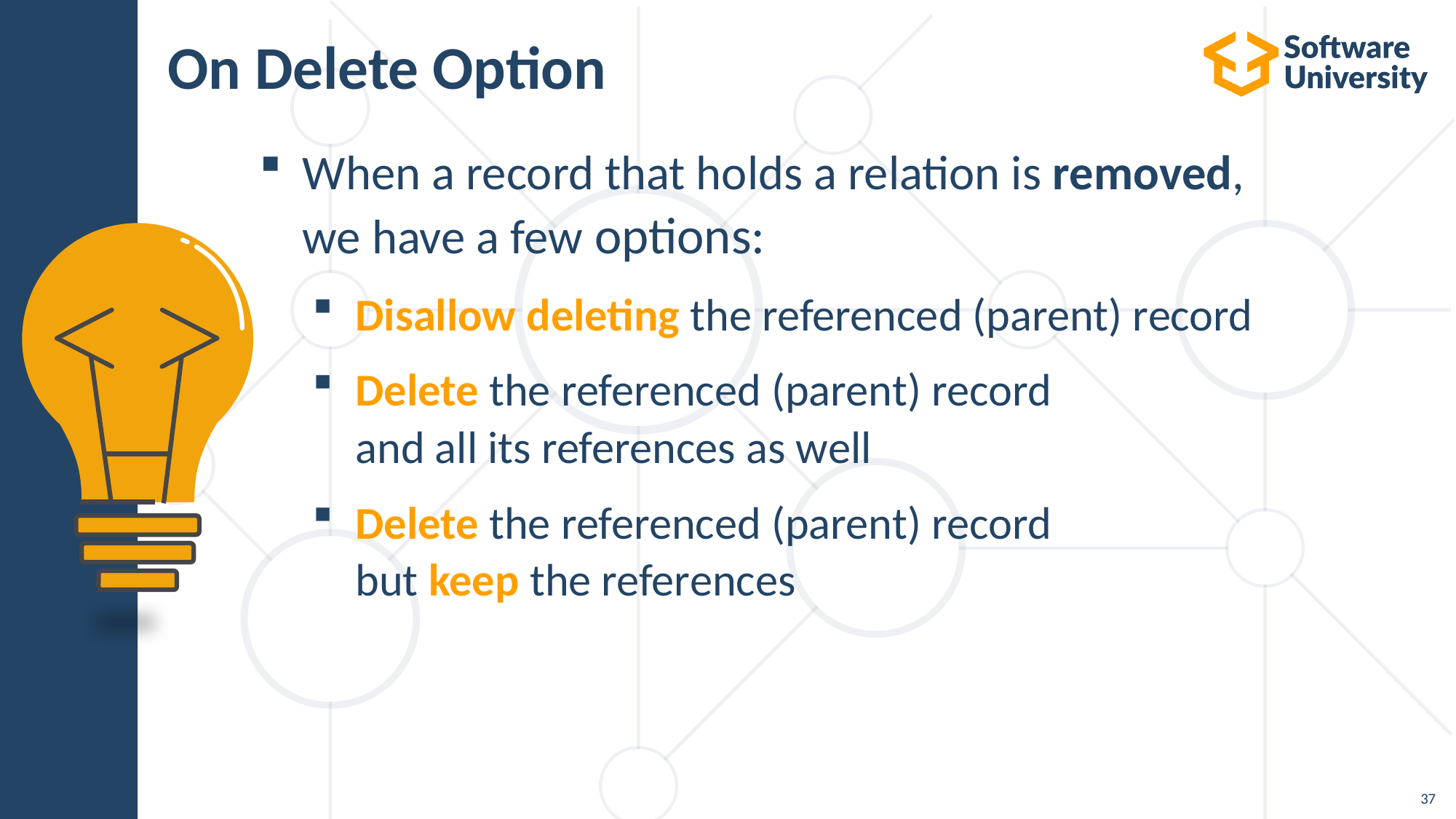

# On Delete Option
When a record that holds a relation is removed,
we have a few options:
Disallow deleting the referenced (parent) record
Delete the referenced (parent) record
and all its references as well
Delete the referenced (parent) record
but keep the references
37